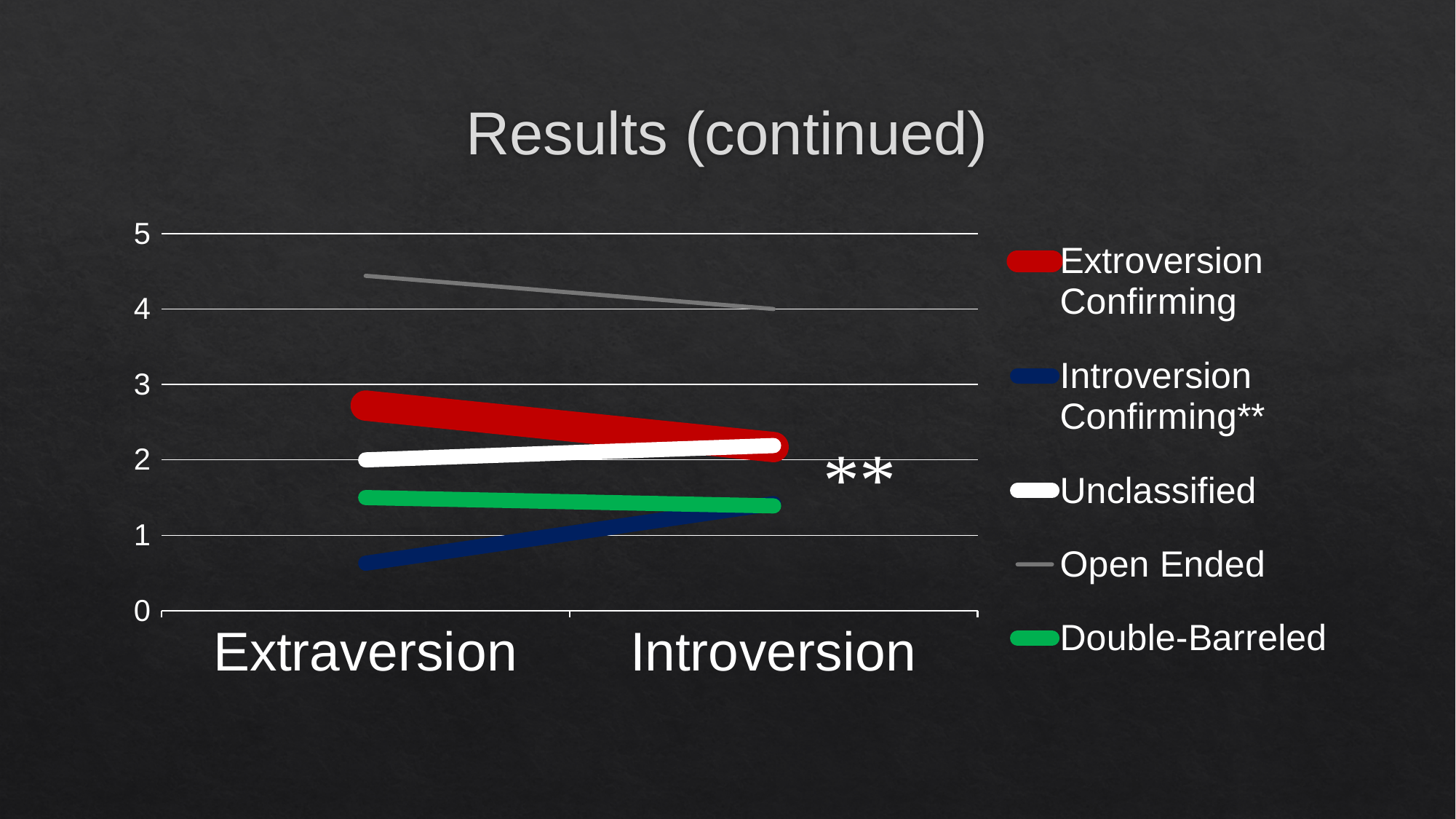

# Results (continued)

### Chart

| Category | Extroversion Confirming | Introversion Confirming** | Unclassified | Open Ended | Double-Barreled |
|---|---|---|---|---|---|
| Extraversion | 2.72 | 0.63 | 2.0 | 4.44 | 1.5 |
| Introversion | 2.17 | 1.42 | 2.19 | 4.0 | 1.39 |